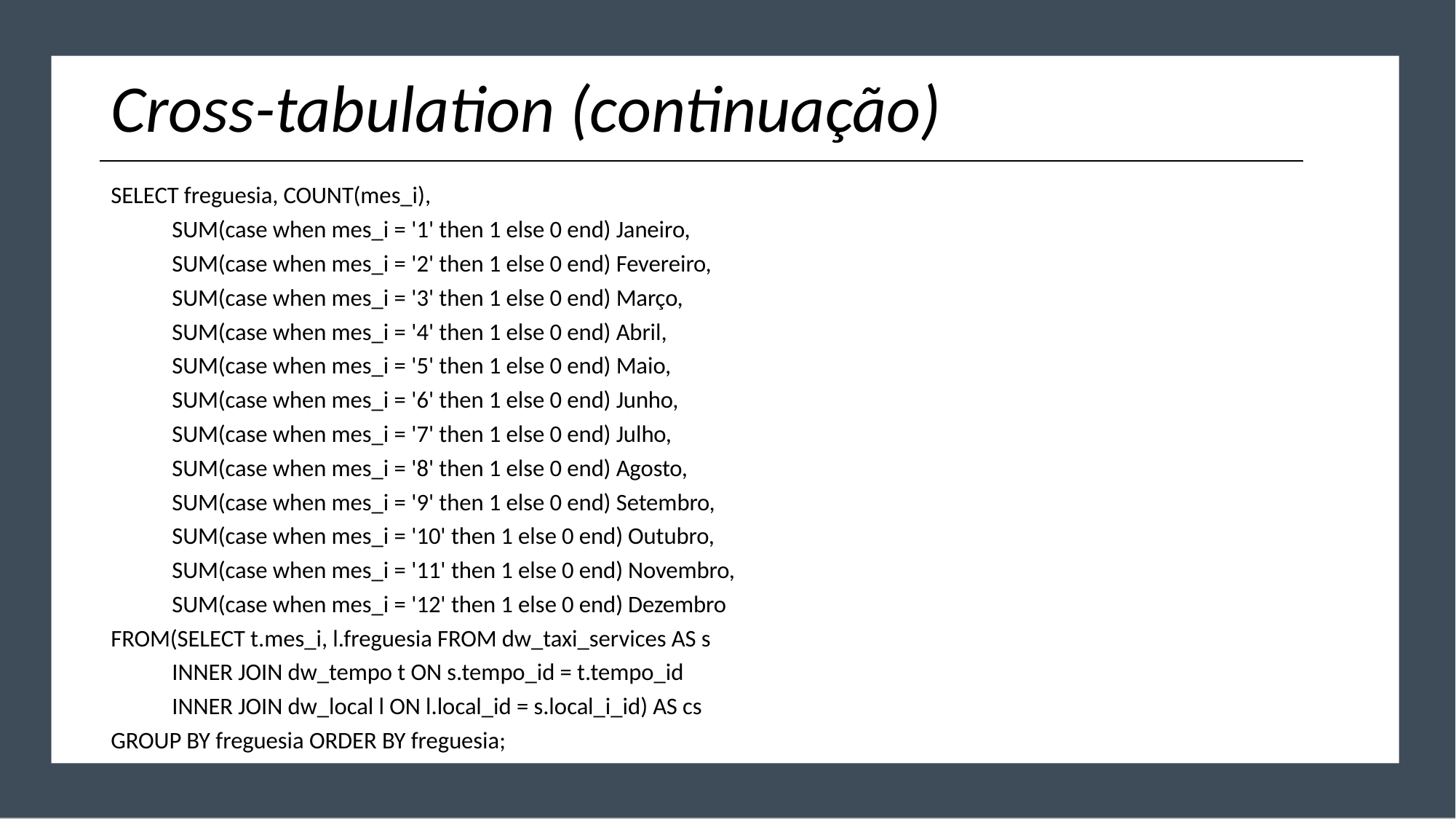

# Cross-tabulation (continuação)
SELECT freguesia, COUNT(mes_i),
	SUM(case when mes_i = '1' then 1 else 0 end) Janeiro,
	SUM(case when mes_i = '2' then 1 else 0 end) Fevereiro,
	SUM(case when mes_i = '3' then 1 else 0 end) Março,
	SUM(case when mes_i = '4' then 1 else 0 end) Abril,
	SUM(case when mes_i = '5' then 1 else 0 end) Maio,
	SUM(case when mes_i = '6' then 1 else 0 end) Junho,
	SUM(case when mes_i = '7' then 1 else 0 end) Julho,
	SUM(case when mes_i = '8' then 1 else 0 end) Agosto,
	SUM(case when mes_i = '9' then 1 else 0 end) Setembro,
	SUM(case when mes_i = '10' then 1 else 0 end) Outubro,
	SUM(case when mes_i = '11' then 1 else 0 end) Novembro,
	SUM(case when mes_i = '12' then 1 else 0 end) Dezembro
FROM(SELECT t.mes_i, l.freguesia FROM dw_taxi_services AS s
	INNER JOIN dw_tempo t ON s.tempo_id = t.tempo_id
	INNER JOIN dw_local l ON l.local_id = s.local_i_id) AS cs
GROUP BY freguesia ORDER BY freguesia;